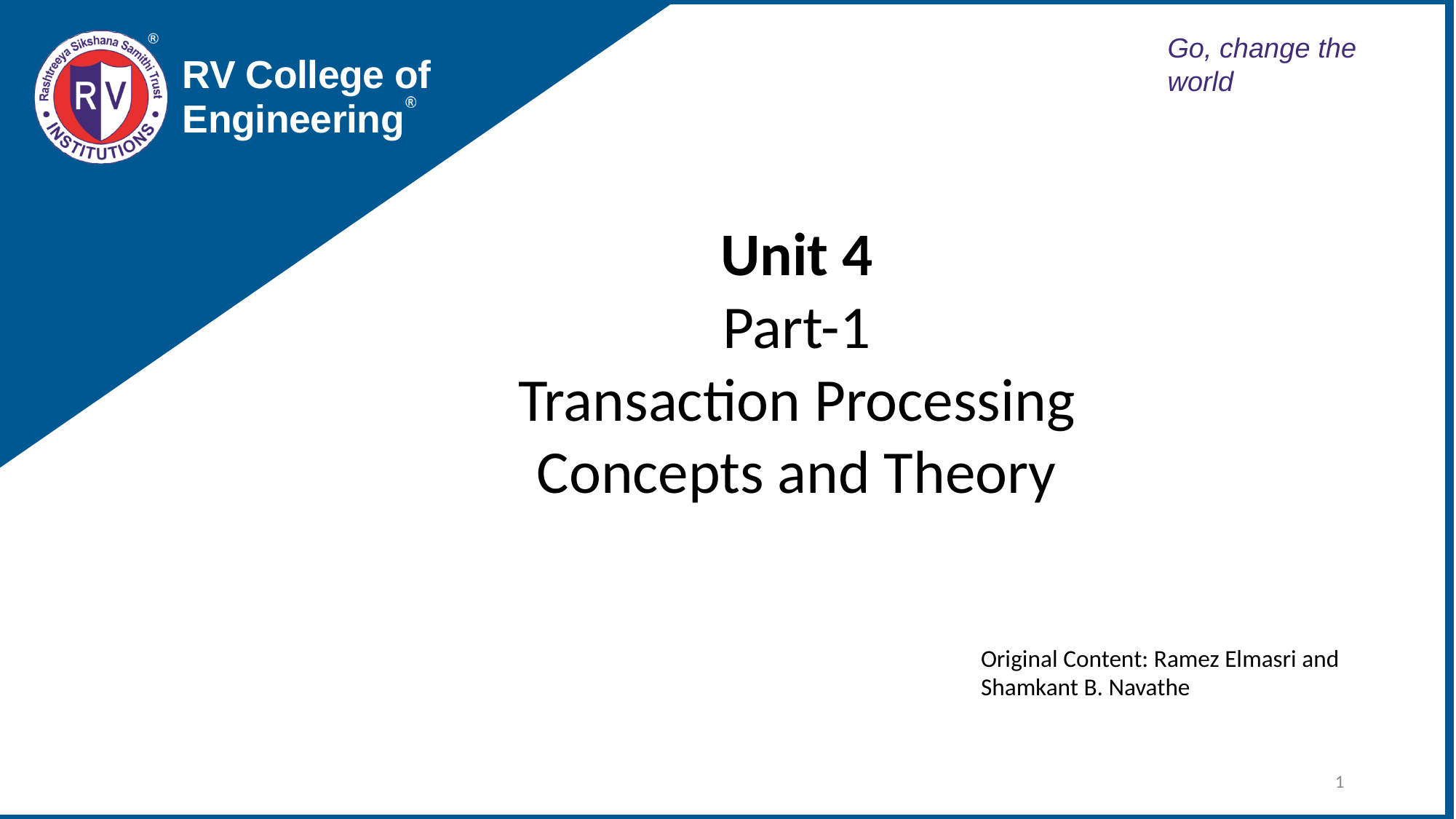

Improvi

Go, change the world

RV College of
Engineering

Unit 4
Part-1
Transaction Processing Concepts and Theory

Original Content: Ramez Elmasri and Shamkant B. Navathe
1